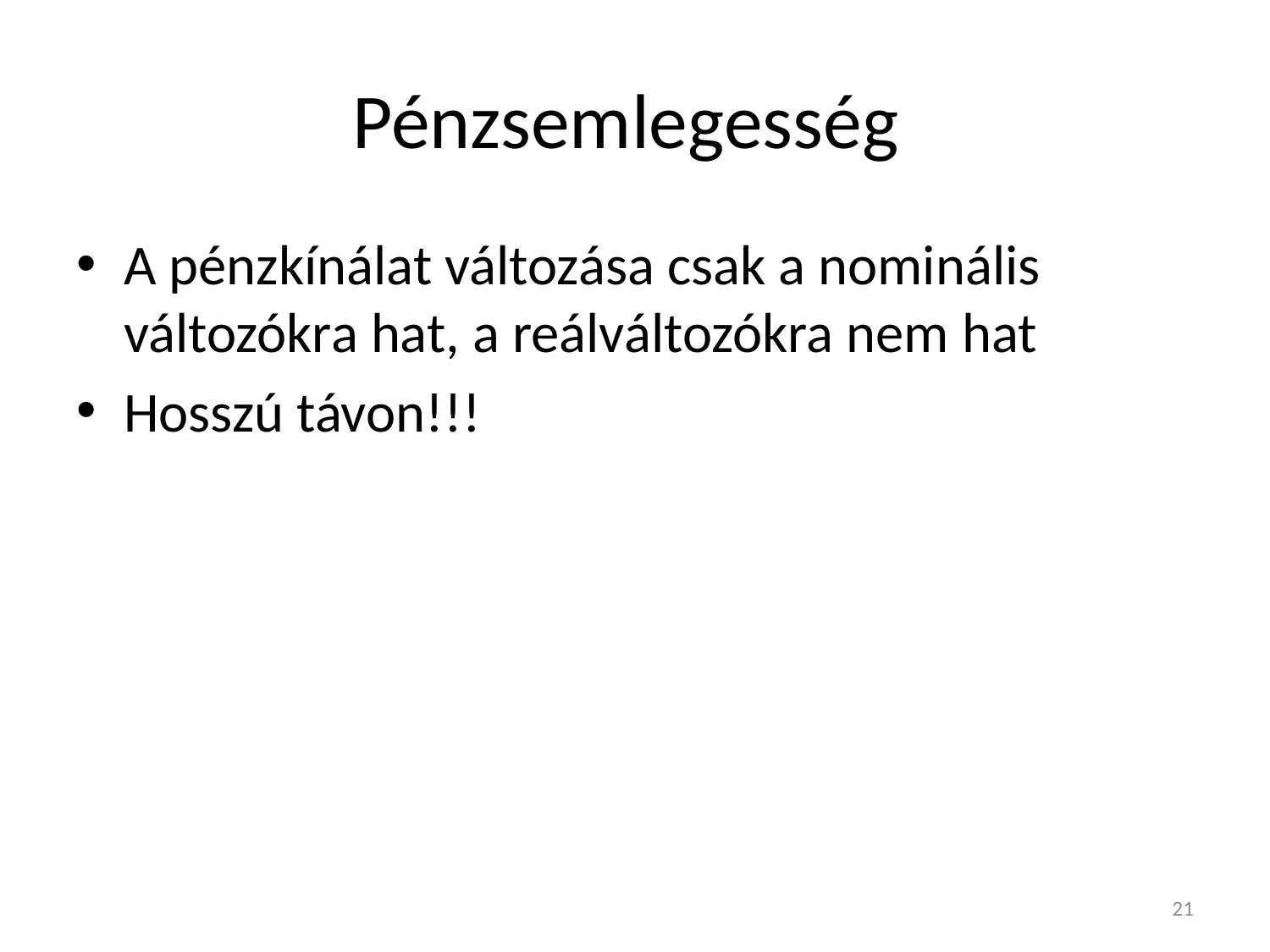

# Pénzsemlegesség
A pénzkínálat változása csak a nominális változókra hat, a reálváltozókra nem hat
Hosszú távon!!!
21